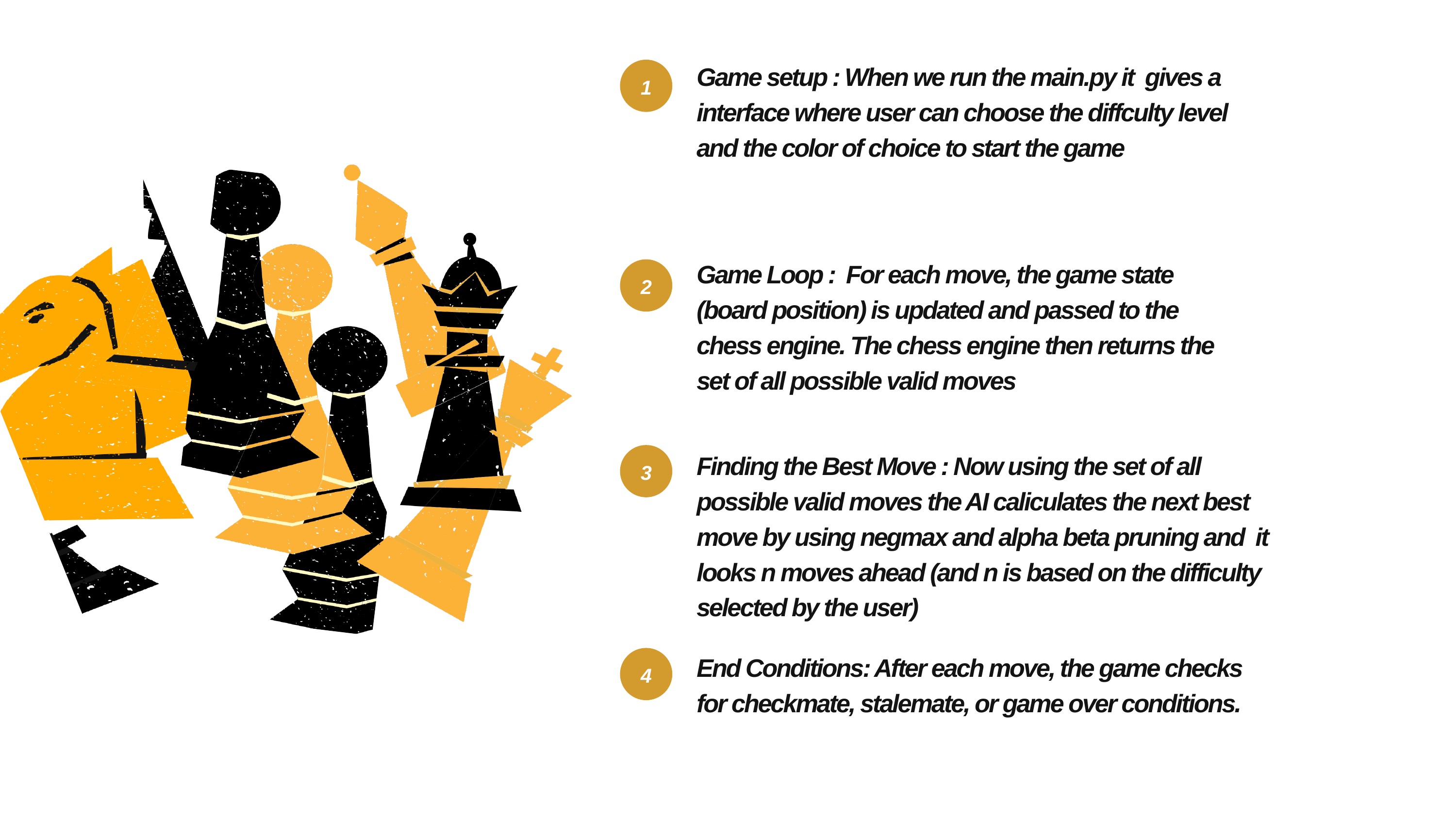

Game setup : When we run the main.py it  gives a interface where user can choose the diffculty level and the color of choice to start the game

1

Game Loop :  For each move, the game state (board position) is updated and passed to the chess engine. The chess engine then returns the set of all possible valid moves

2
Finding the Best Move : Now using the set of all possible valid moves the AI caliculates the next best move by using negmax and alpha beta pruning and  it looks n moves ahead (and n is based on the difficulty selected by the user)

3
End Conditions: After each move, the game checks for checkmate, stalemate, or game over conditions.

4